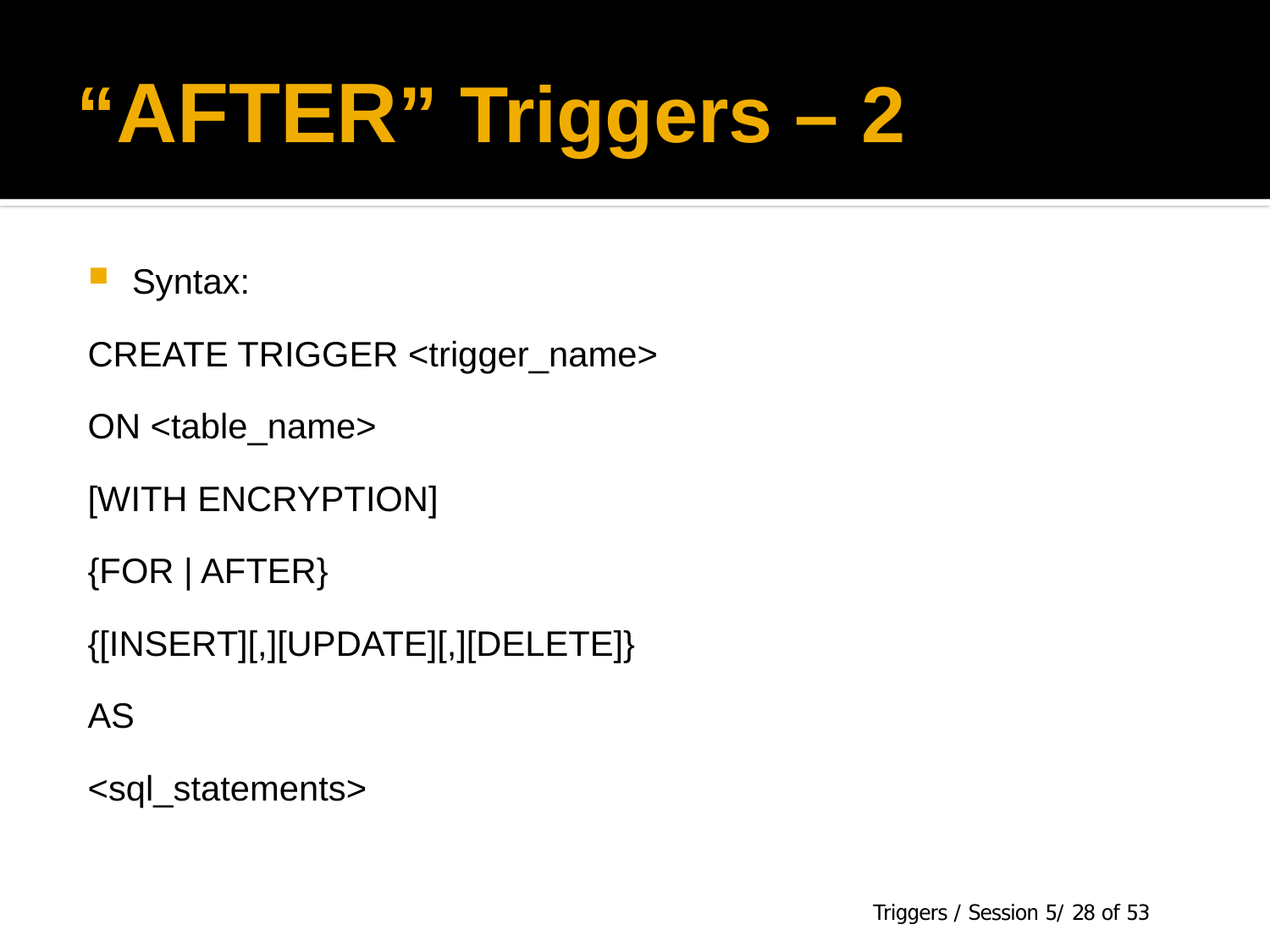

# “AFTER” Triggers – 2
Syntax:
CREATE TRIGGER <trigger_name>
ON <table_name>
[WITH ENCRYPTION]
{FOR | AFTER}
{[INSERT][,][UPDATE][,][DELETE]}
AS
<sql_statements>